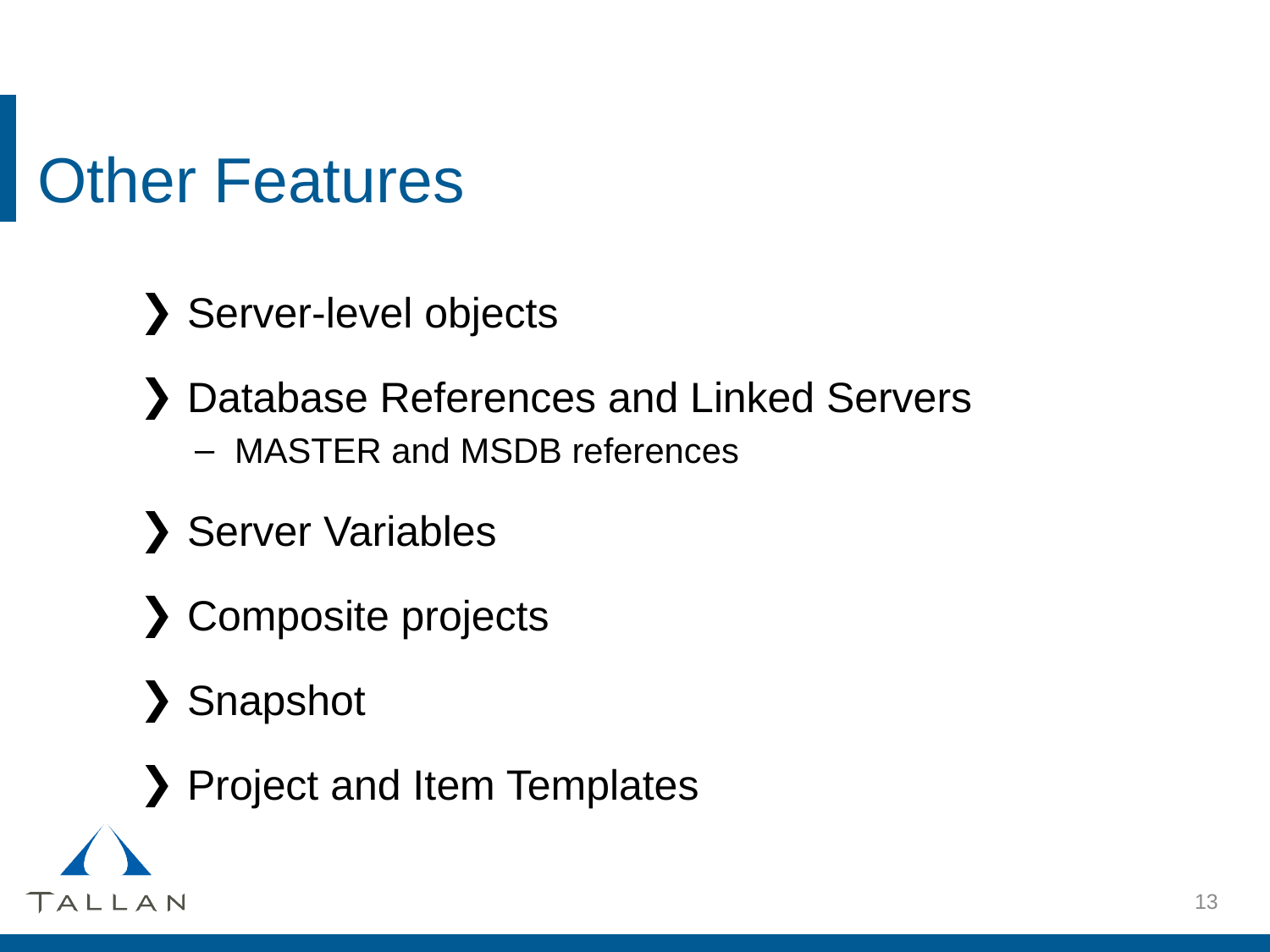

# Other Features
Server-level objects
Database References and Linked Servers
MASTER and MSDB references
Server Variables
Composite projects
Snapshot
Project and Item Templates
13